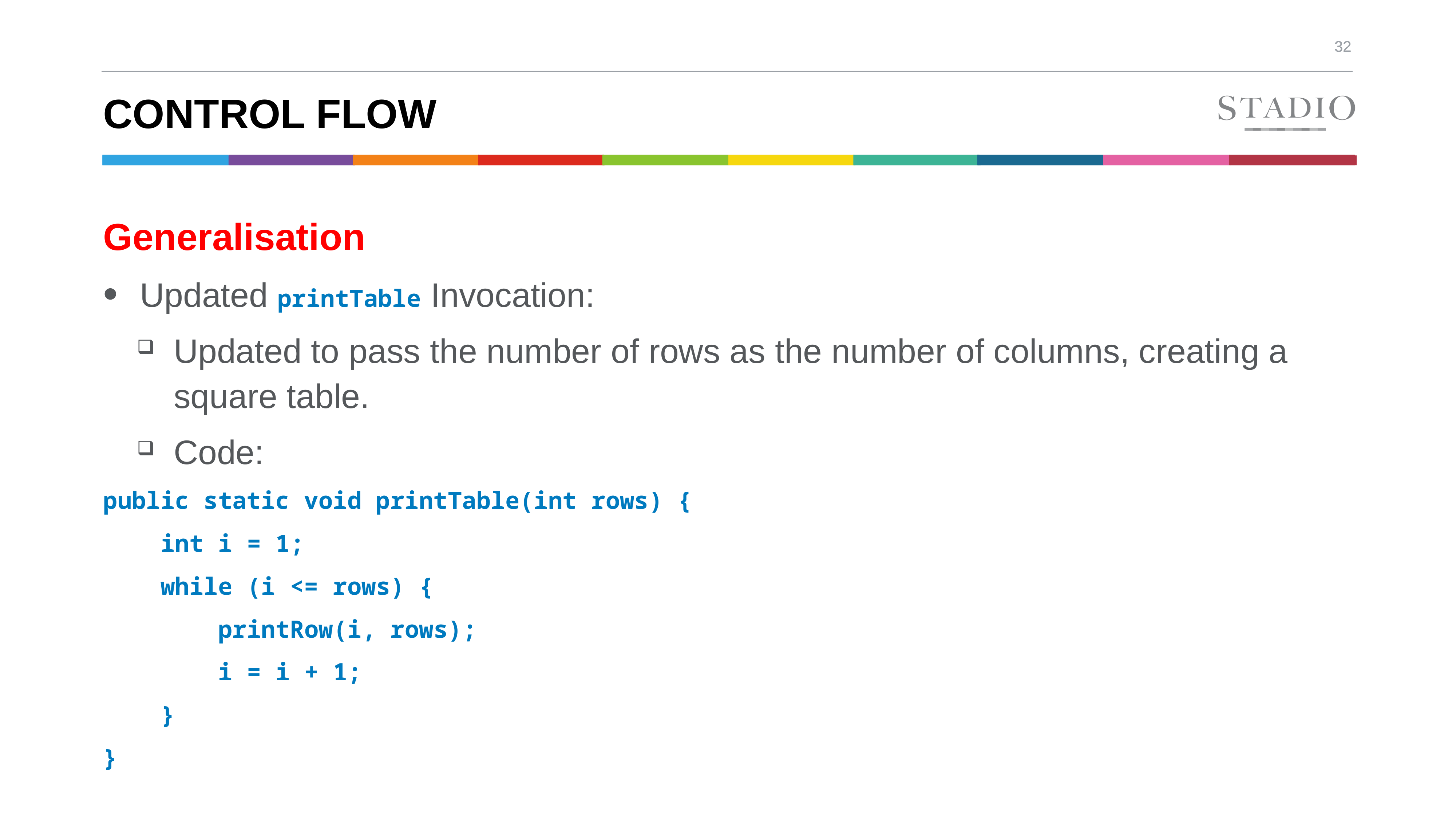

# Control flow

Generalisation
Updated printTable Invocation:
Updated to pass the number of rows as the number of columns, creating a square table.
Code:
public static void printTable(int rows) {
    int i = 1;
    while (i <= rows) {
        printRow(i, rows);
        i = i + 1;
    }
}